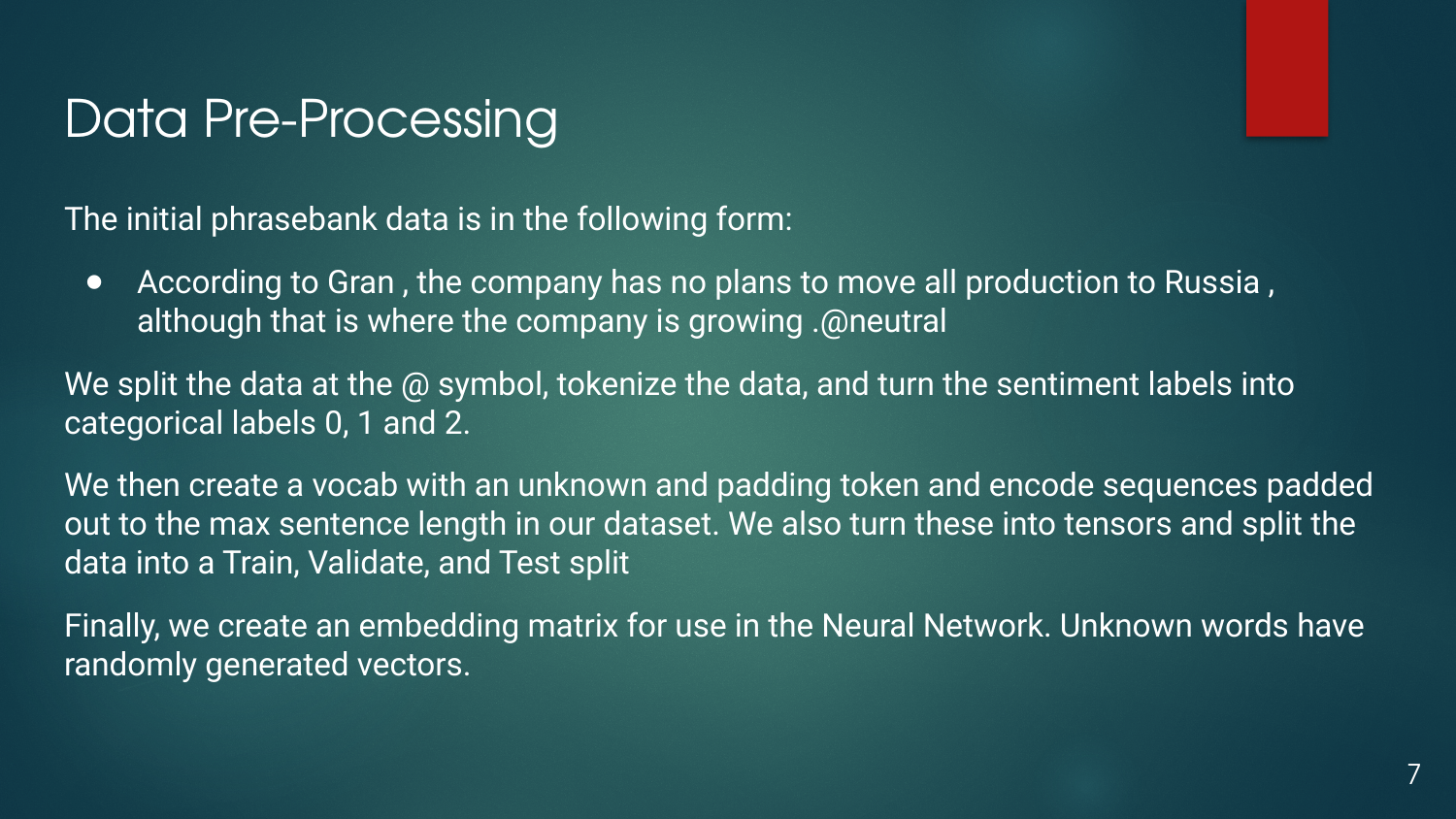

# Data Pre-Processing
The initial phrasebank data is in the following form:
According to Gran , the company has no plans to move all production to Russia , although that is where the company is growing .@neutral
We split the data at the @ symbol, tokenize the data, and turn the sentiment labels into categorical labels 0, 1 and 2.
We then create a vocab with an unknown and padding token and encode sequences padded out to the max sentence length in our dataset. We also turn these into tensors and split the data into a Train, Validate, and Test split
Finally, we create an embedding matrix for use in the Neural Network. Unknown words have randomly generated vectors.
7